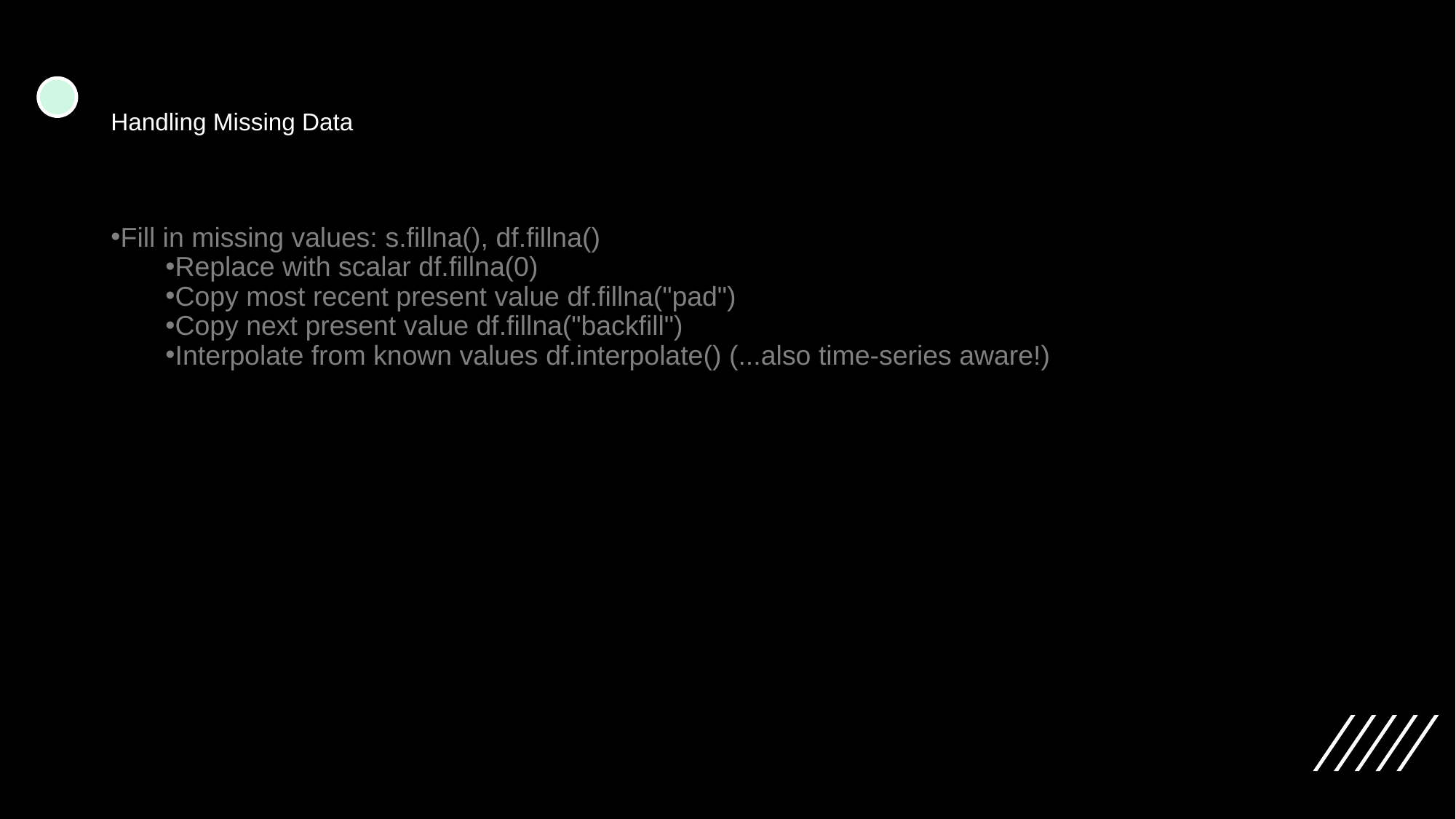

# Handling Missing Data
Fill in missing values: s.fillna(), df.fillna()
Replace with scalar df.fillna(0)
Copy most recent present value df.fillna("pad")
Copy next present value df.fillna("backfill")
Interpolate from known values df.interpolate() (...also time-series aware!)